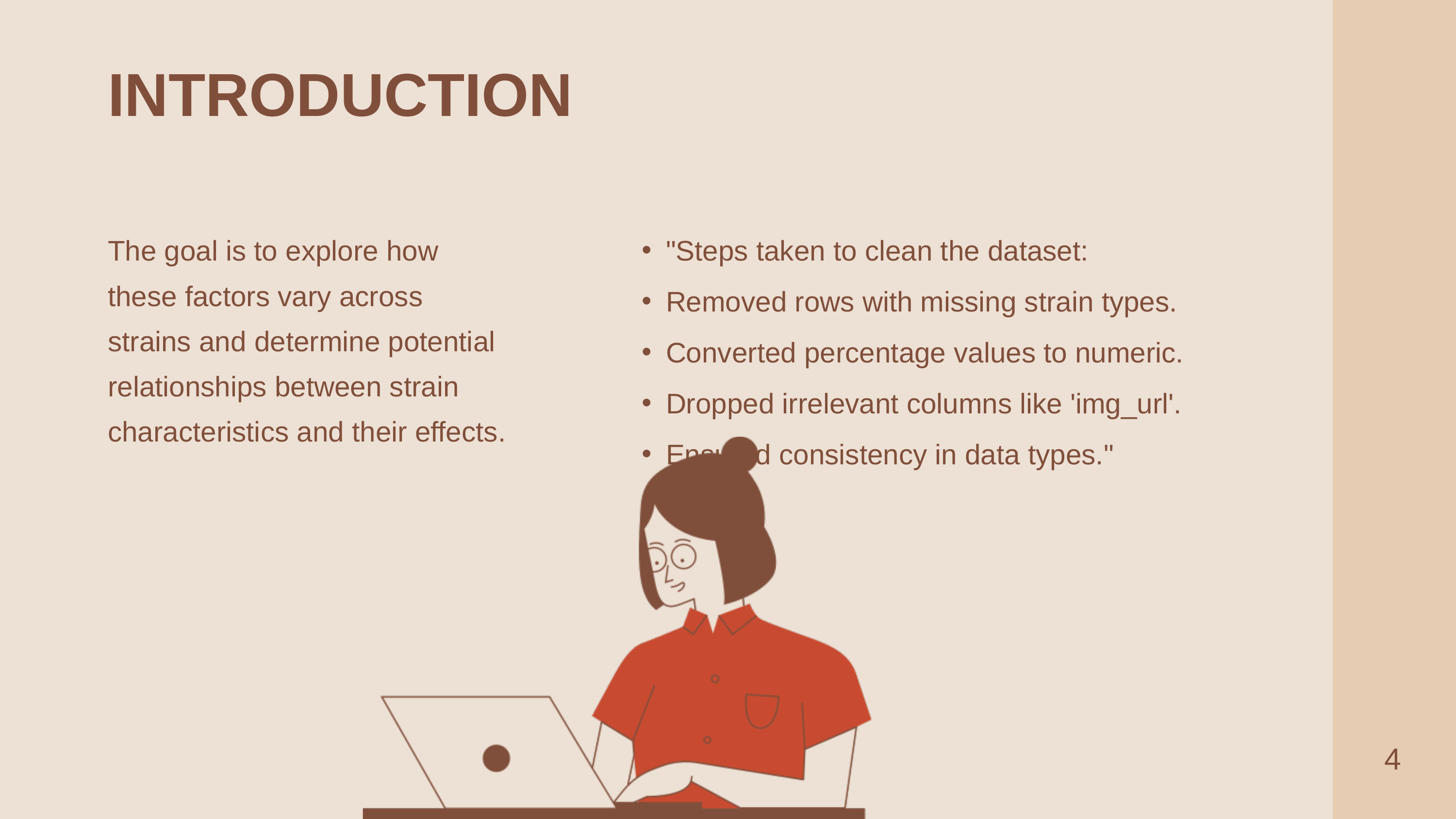

INTRODUCTION
"Steps taken to clean the dataset:
Removed rows with missing strain types.
Converted percentage values to numeric.
Dropped irrelevant columns like 'img_url'.
Ensured consistency in data types."
The goal is to explore how these factors vary across strains and determine potential relationships between strain characteristics and their effects.

4
2